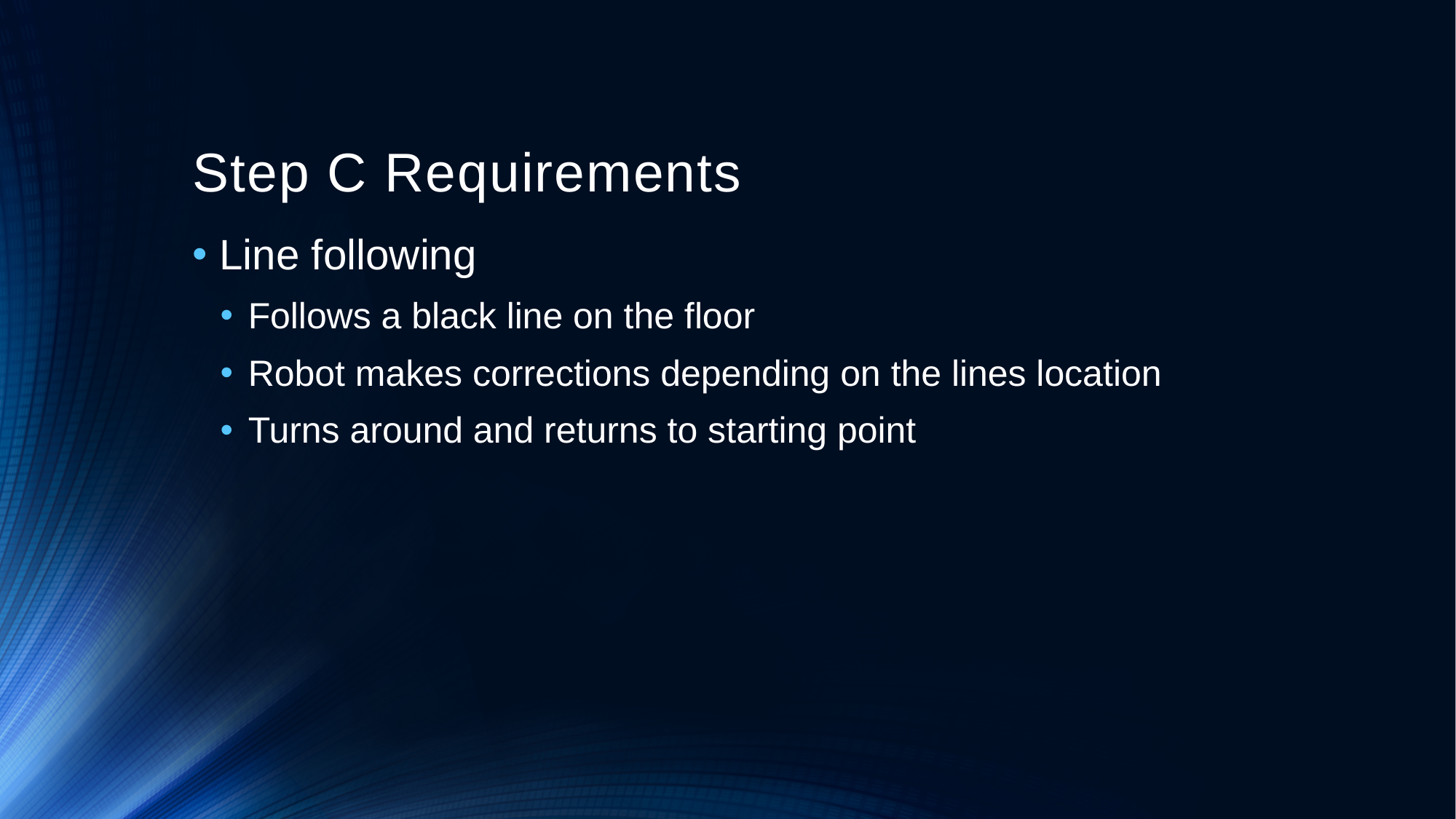

# Step C Requirements
Line following
Follows a black line on the floor
Robot makes corrections depending on the lines location
Turns around and returns to starting point